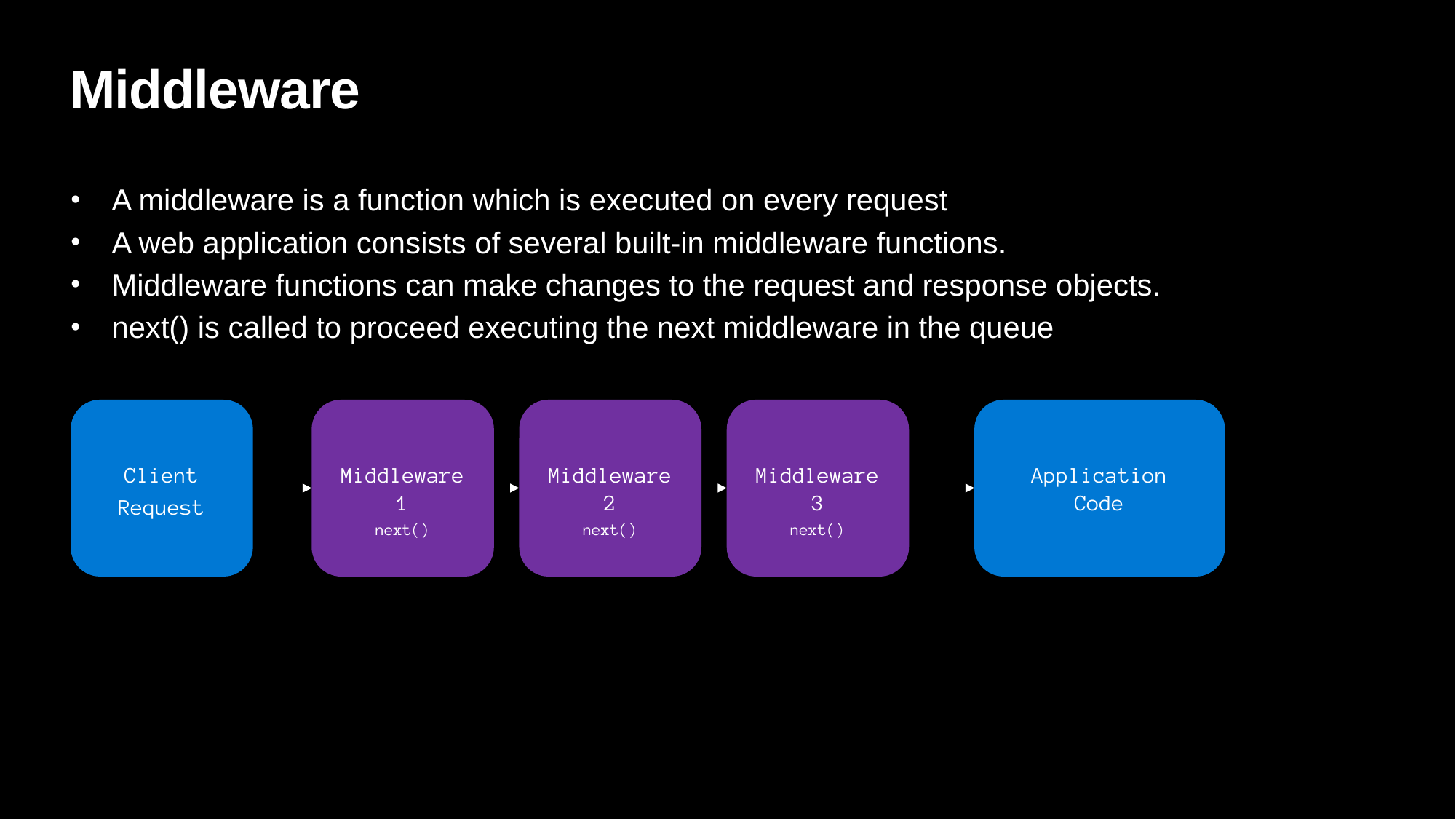

# Middleware
A middleware is a function which is executed on every request
A web application consists of several built-in middleware functions.
Middleware functions can make changes to the request and response objects.
next() is called to proceed executing the next middleware in the queue

Client
Request

Middleware 3
next()

Application Code

Middleware 1
next()

Middleware 2
next()